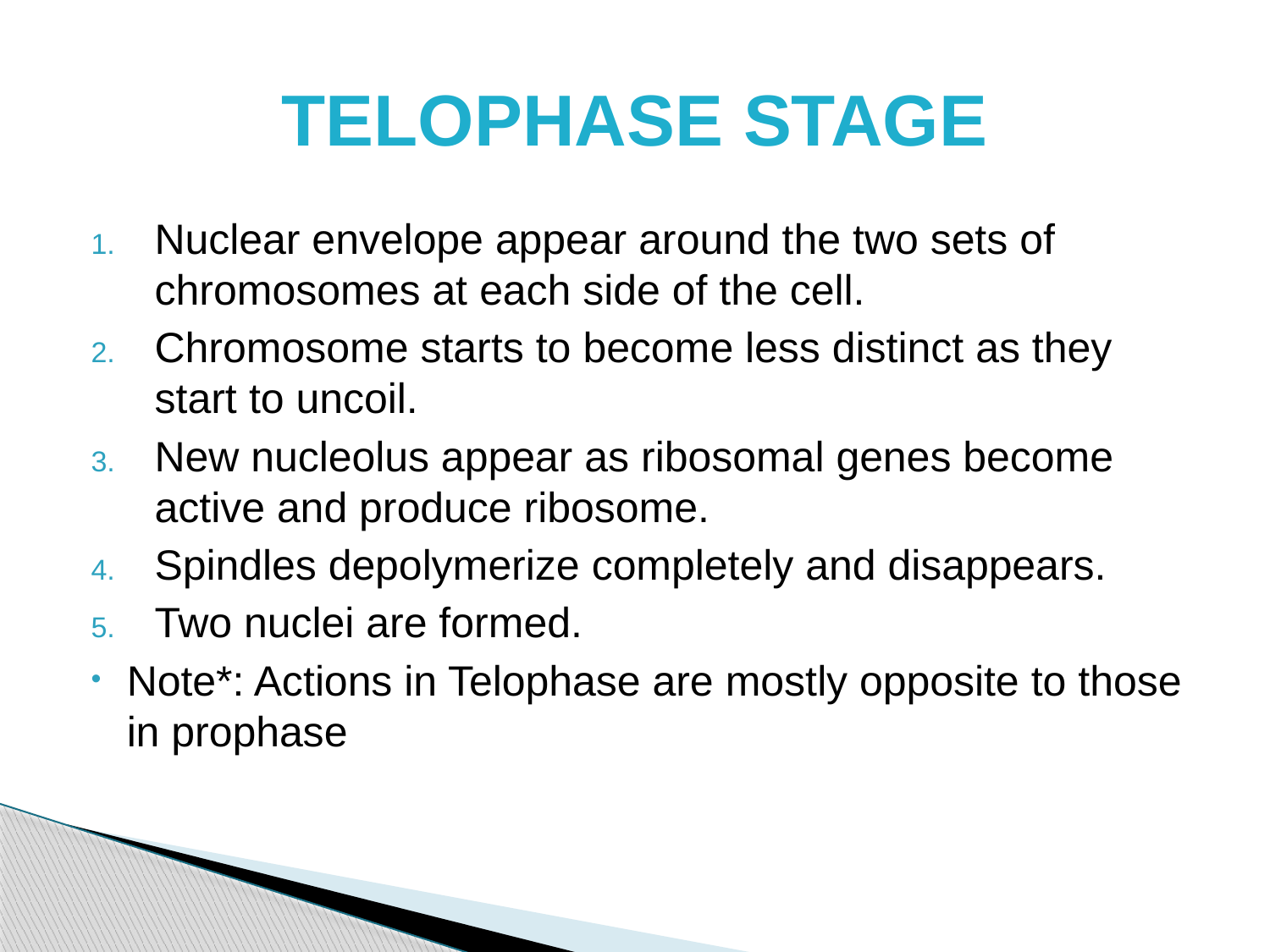

# TELOPHASE STAGE
Nuclear envelope appear around the two sets of chromosomes at each side of the cell.
Chromosome starts to become less distinct as they start to uncoil.
New nucleolus appear as ribosomal genes become active and produce ribosome.
Spindles depolymerize completely and disappears.
Two nuclei are formed.
Note*: Actions in Telophase are mostly opposite to those in prophase